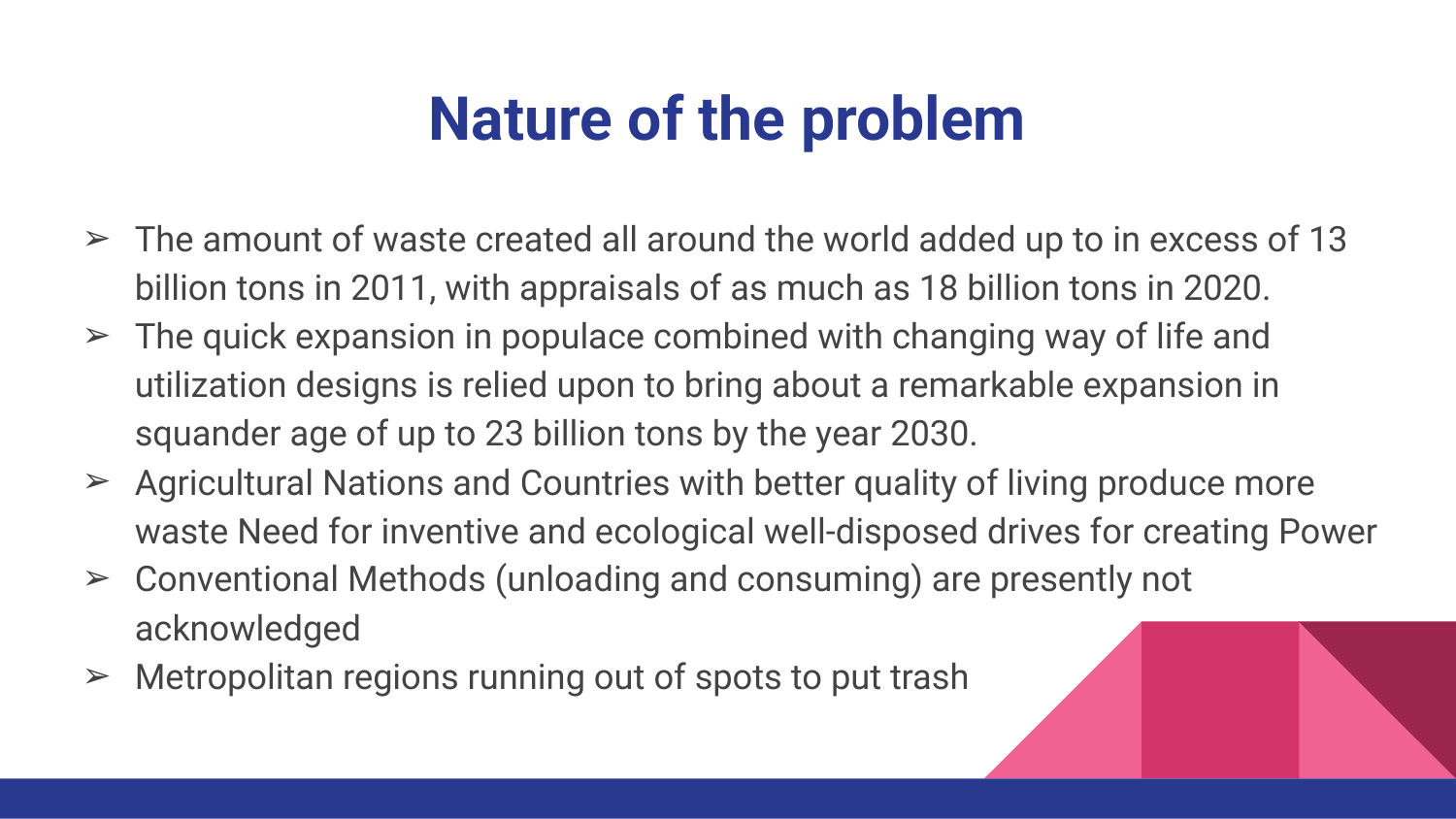

# Nature of the problem
The amount of waste created all around the world added up to in excess of 13 billion tons in 2011, with appraisals of as much as 18 billion tons in 2020.
The quick expansion in populace combined with changing way of life and utilization designs is relied upon to bring about a remarkable expansion in squander age of up to 23 billion tons by the year 2030.
Agricultural Nations and Countries with better quality of living produce more waste Need for inventive and ecological well-disposed drives for creating Power
Conventional Methods (unloading and consuming) are presently not acknowledged
Metropolitan regions running out of spots to put trash